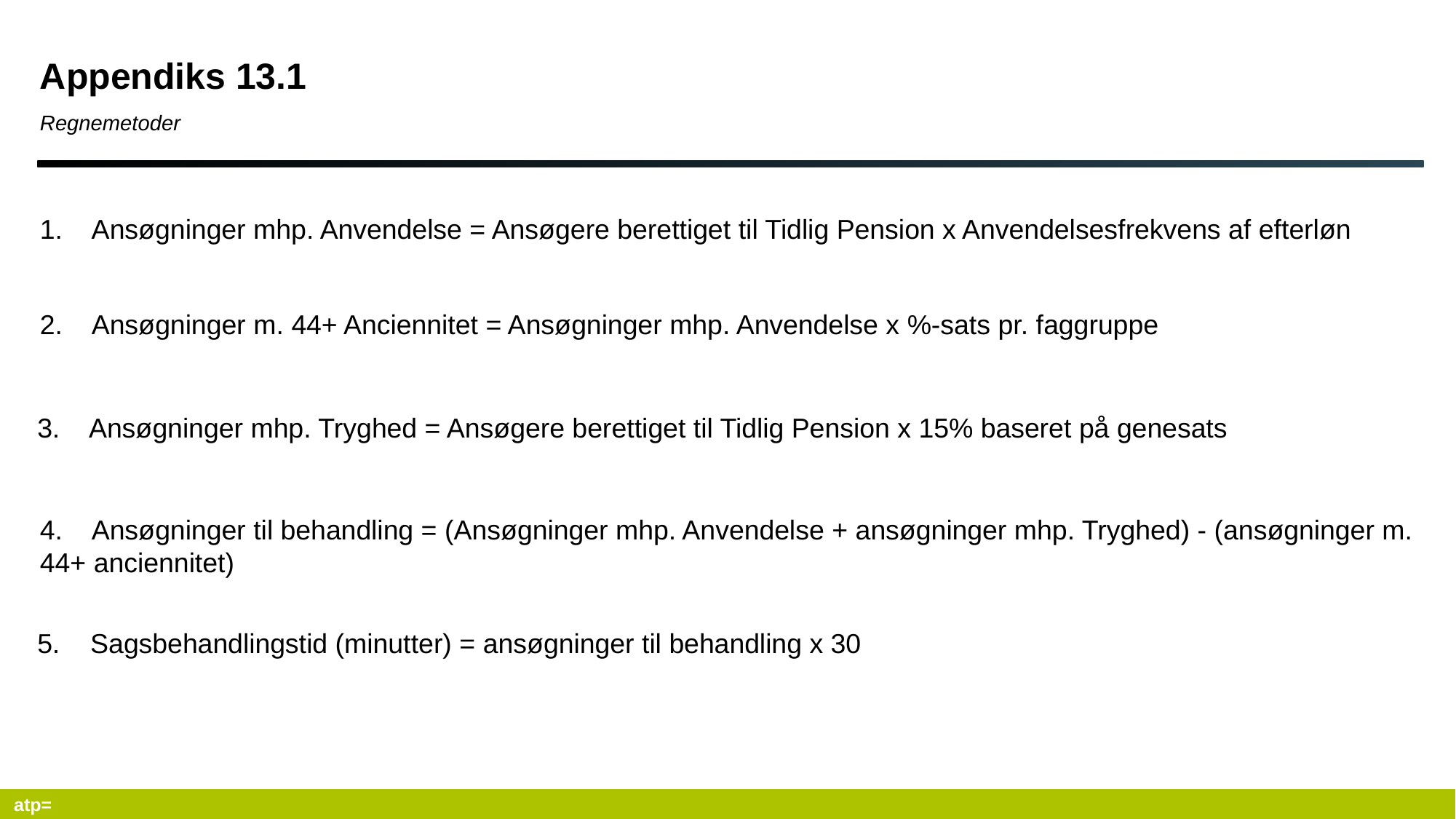

Appendiks 13.1
Regnemetoder

1.    Ansøgninger mhp. Anvendelse = Ansøgere berettiget til Tidlig Pension x Anvendelsesfrekvens af efterløn
2.    Ansøgninger m. 44+ Anciennitet = Ansøgninger mhp. Anvendelse x %-sats pr. faggruppe
3.    Ansøgninger mhp. Tryghed = Ansøgere berettiget til Tidlig Pension x 15% baseret på genesats
4.    Ansøgninger til behandling = (Ansøgninger mhp. Anvendelse + ansøgninger mhp. Tryghed) - (ansøgninger m. 44+ anciennitet)
5.    Sagsbehandlingstid (minutter) = ansøgninger til behandling x 30

atp=
23